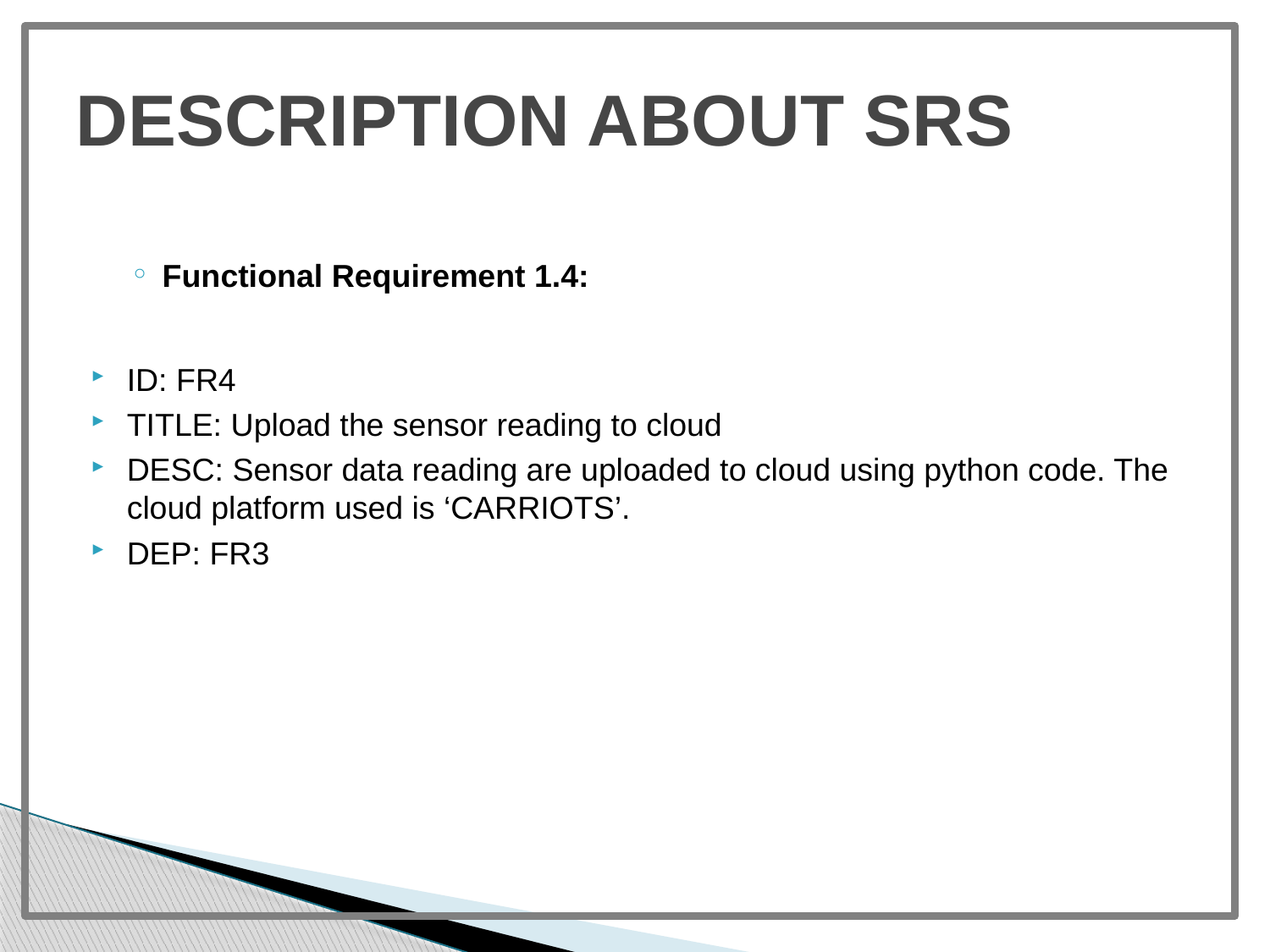

# DESCRIPTION ABOUT SRS

Functional Requirement 1.4:

ID: FR4
TITLE: Upload the sensor reading to cloud
DESC: Sensor data reading are uploaded to cloud using python code. The cloud platform used is ‘CARRIOTS’.
DEP: FR3